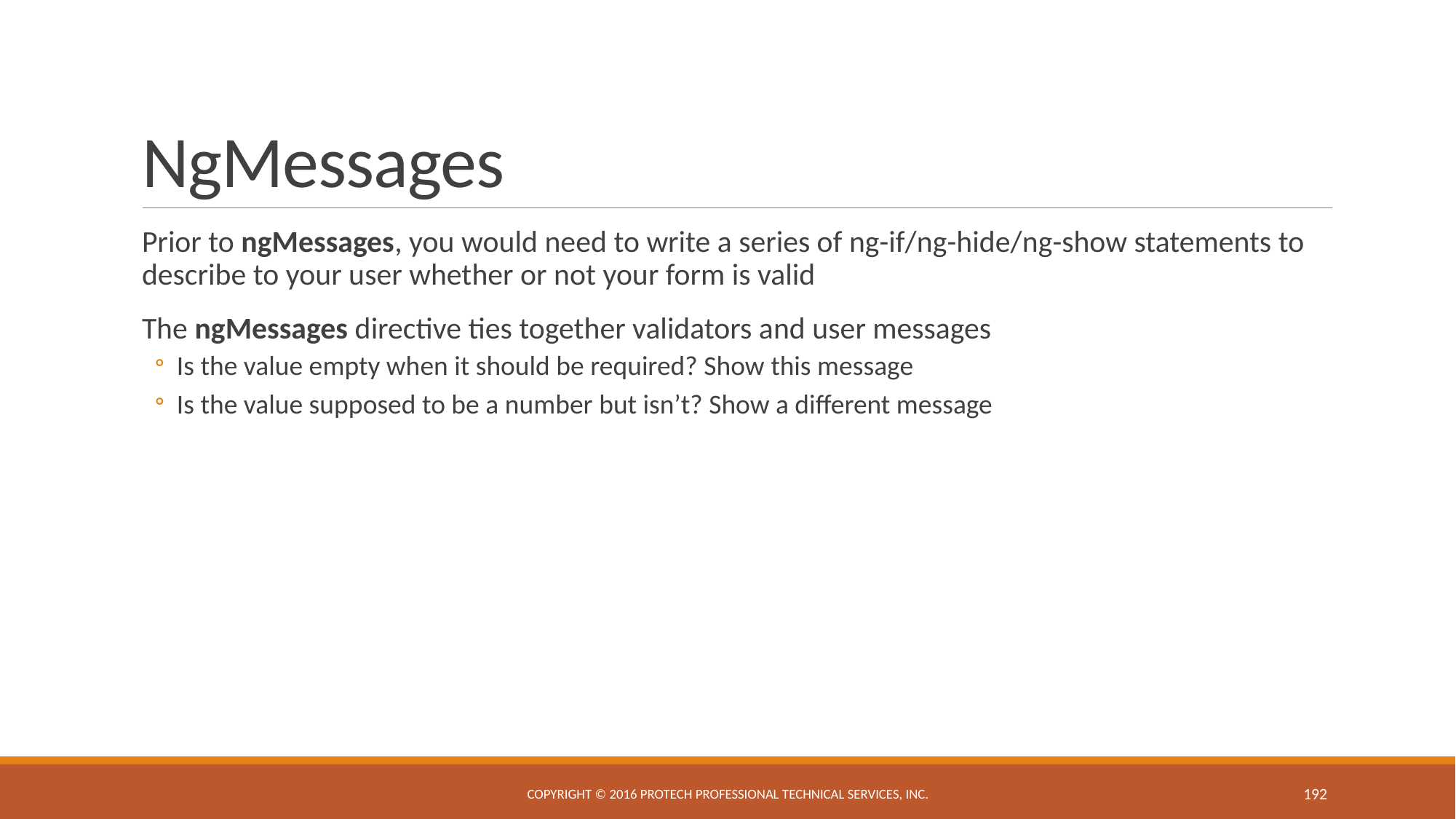

# NgMessages
Prior to ngMessages, you would need to write a series of ng-if/ng-hide/ng-show statements to describe to your user whether or not your form is valid
The ngMessages directive ties together validators and user messages
Is the value empty when it should be required? Show this message
Is the value supposed to be a number but isn’t? Show a different message

Copyright © 2016 ProTech Professional Technical Services, Inc.
192